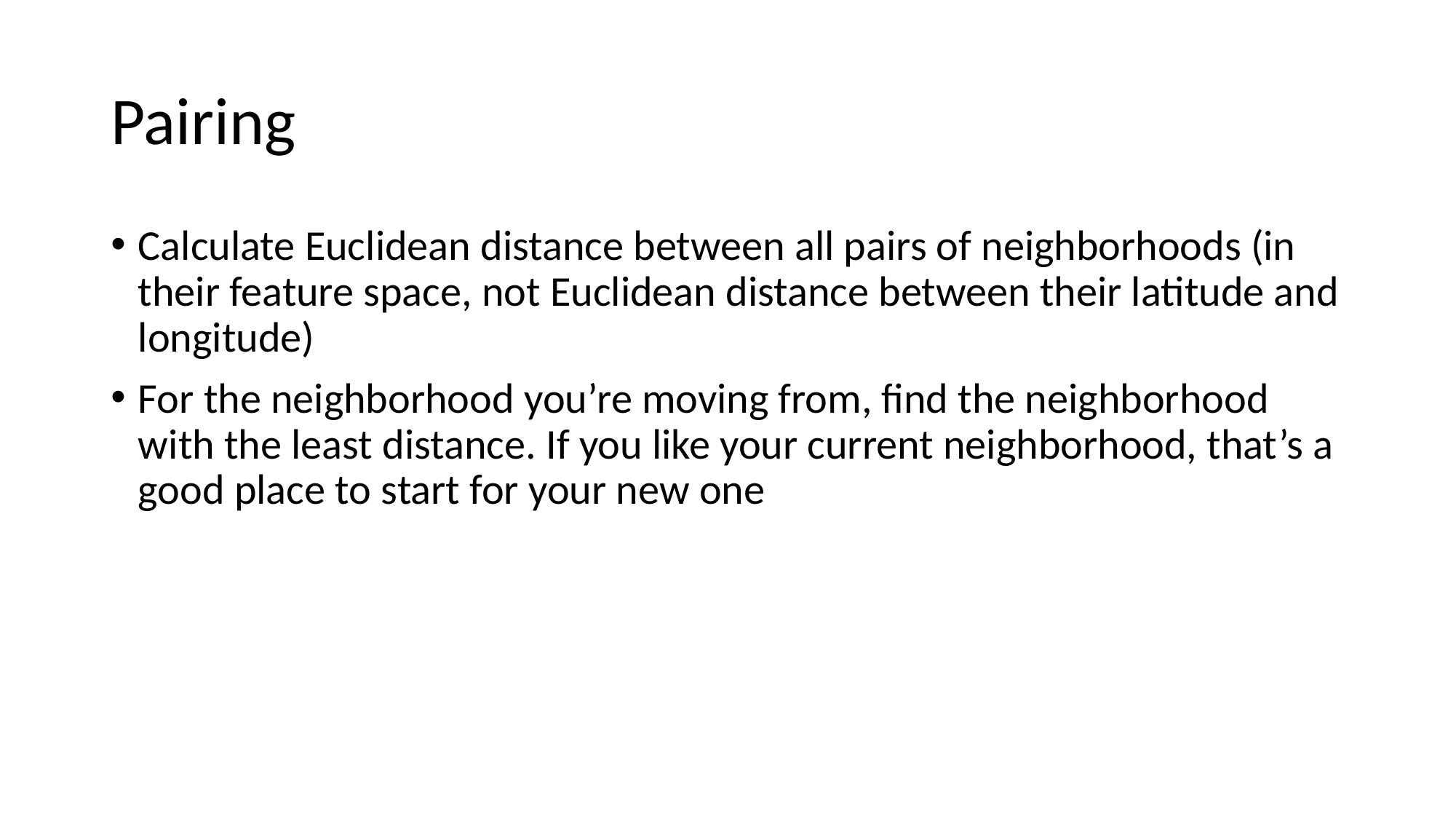

# Pairing
Calculate Euclidean distance between all pairs of neighborhoods (in their feature space, not Euclidean distance between their latitude and longitude)
For the neighborhood you’re moving from, find the neighborhood with the least distance. If you like your current neighborhood, that’s a good place to start for your new one